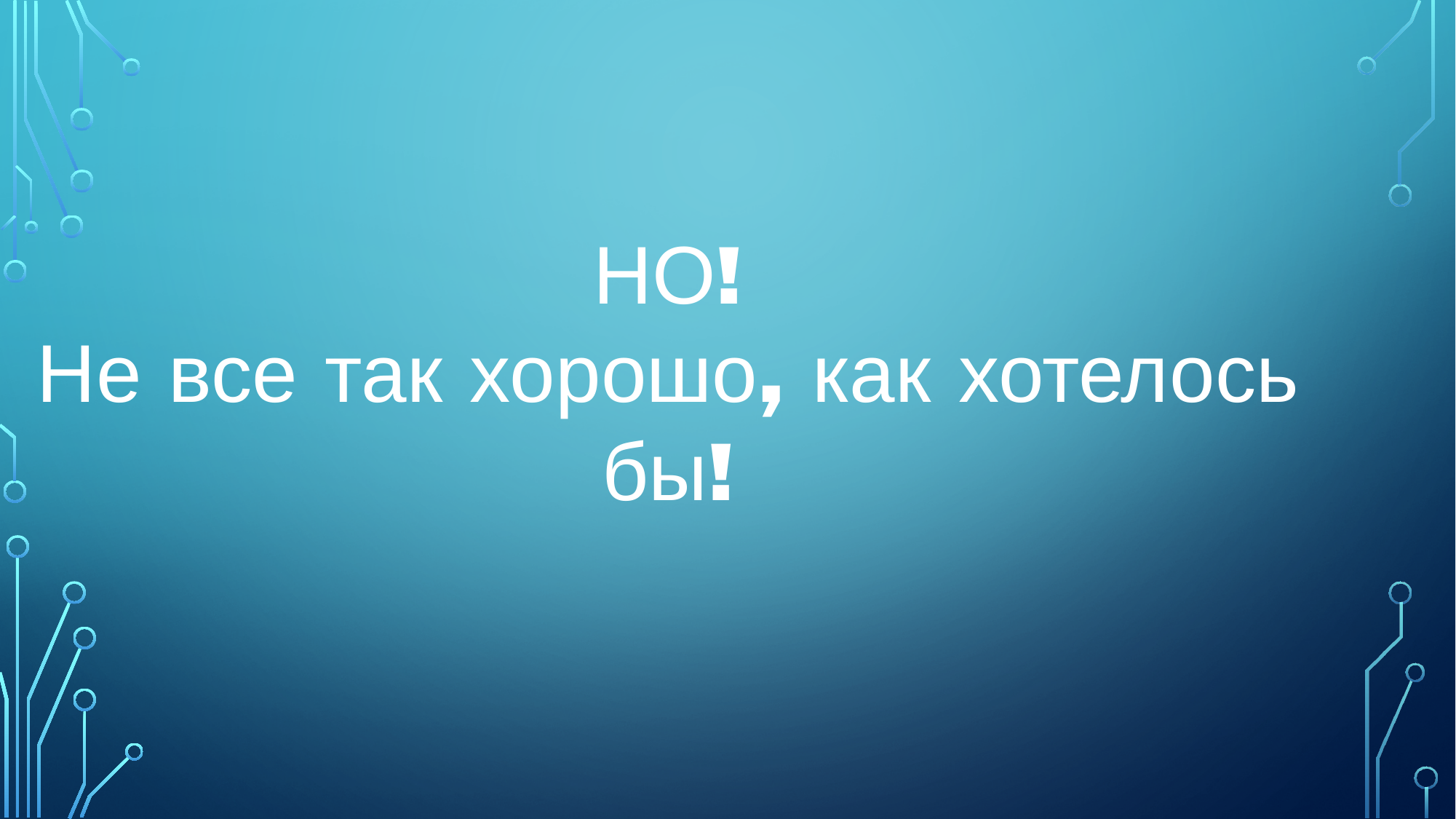

НО!
Не все так хорошо, как хотелось бы!